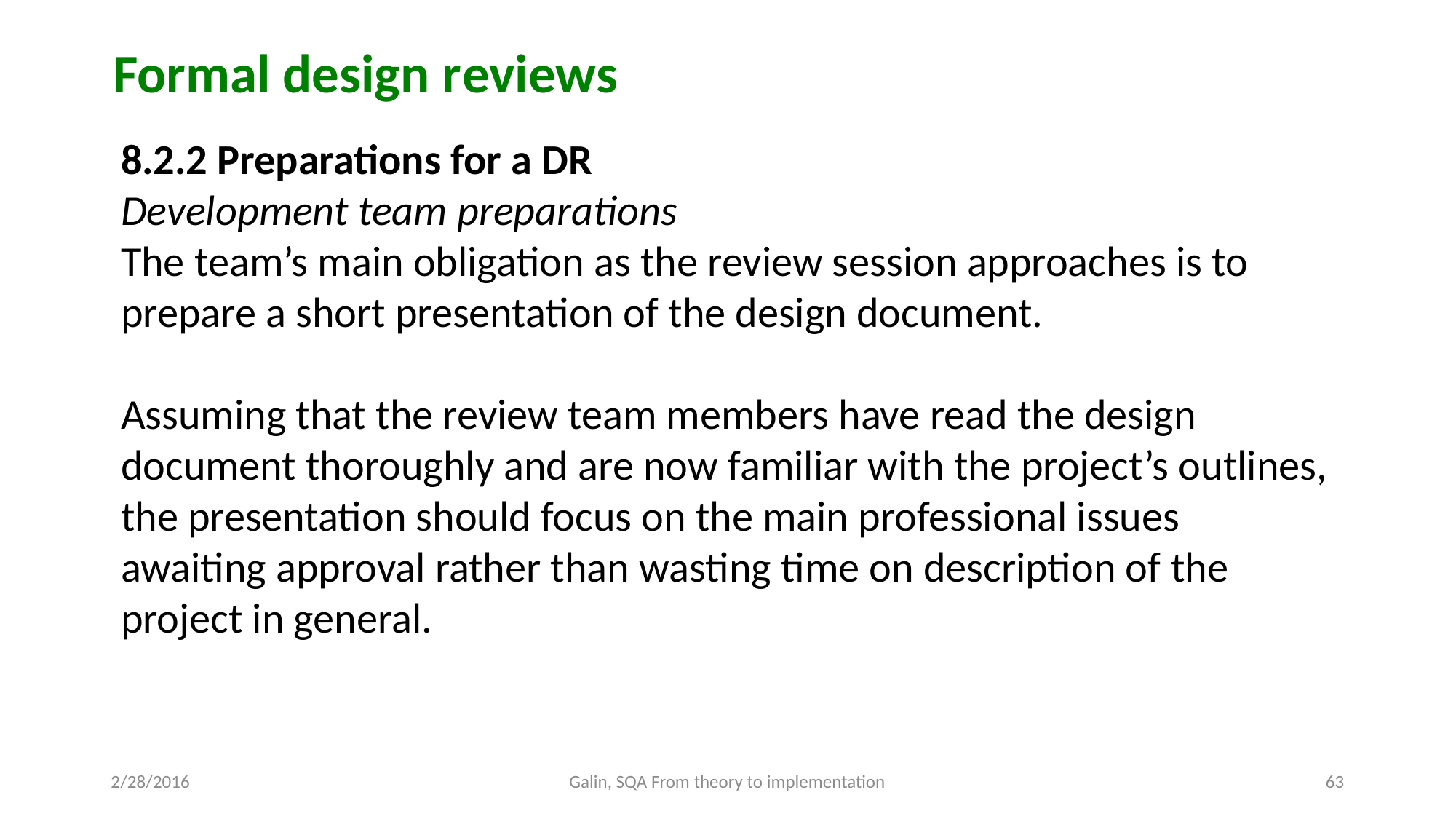

Formal design reviews
8.2.2 Preparations for a DR
Development team preparations
The team’s main obligation as the review session approaches is to prepare a short presentation of the design document.

Assuming that the review team members have read the design document thoroughly and are now familiar with the project’s outlines, the presentation should focus on the main professional issues awaiting approval rather than wasting time on description of the project in general.
2/28/2016
Galin, SQA From theory to implementation
63